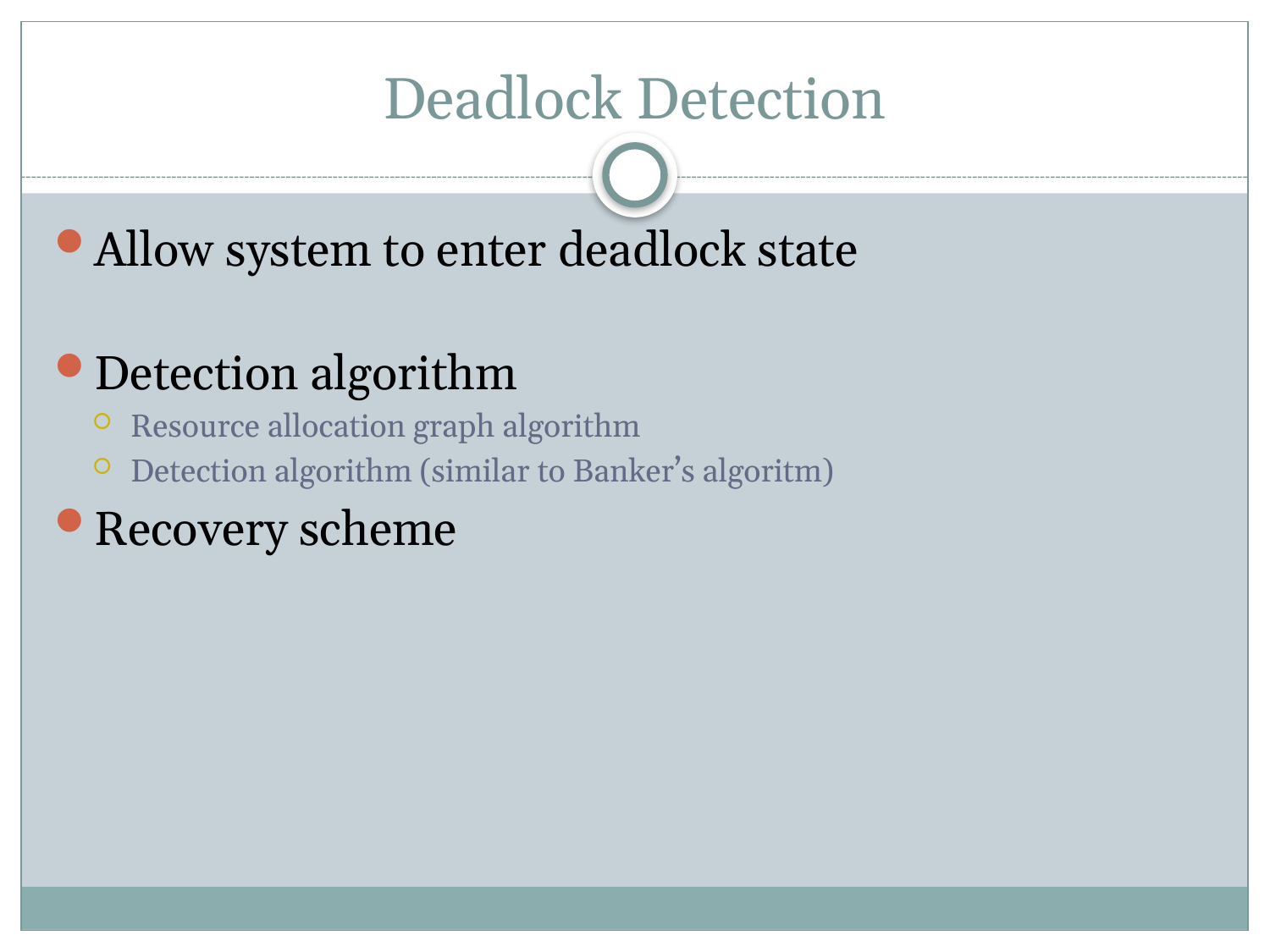

# Deadlock Detection
Allow system to enter deadlock state
Detection algorithm
Resource allocation graph algorithm
Detection algorithm (similar to Banker’s algoritm)
Recovery scheme